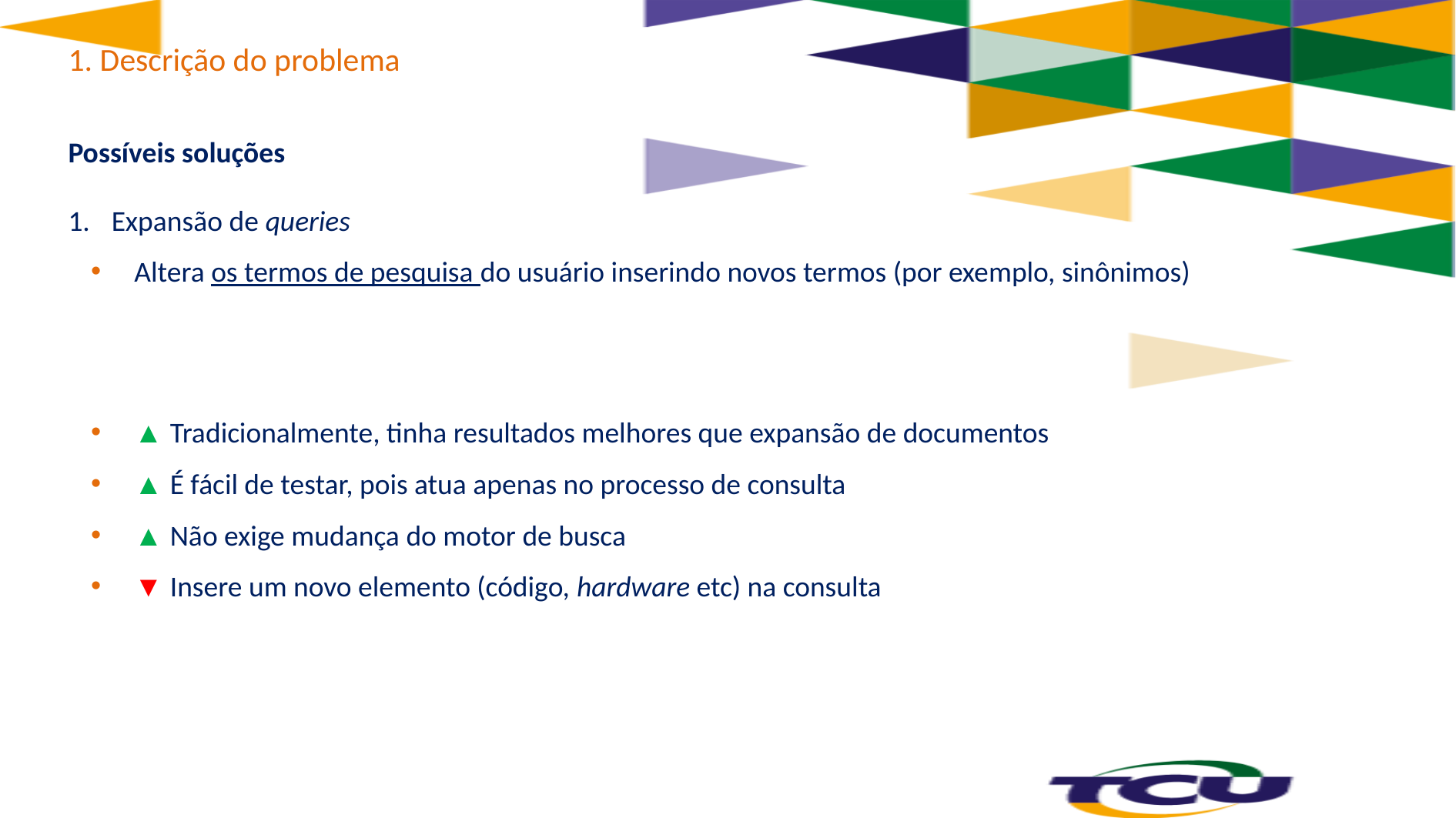

# 1. Descrição do problema
Possíveis soluções
Expansão de queries
Altera os termos de pesquisa do usuário inserindo novos termos (por exemplo, sinônimos)

▲ Tradicionalmente, tinha resultados melhores que expansão de documentos
▲ É fácil de testar, pois atua apenas no processo de consulta
▲ Não exige mudança do motor de busca
▼ Insere um novo elemento (código, hardware etc) na consulta